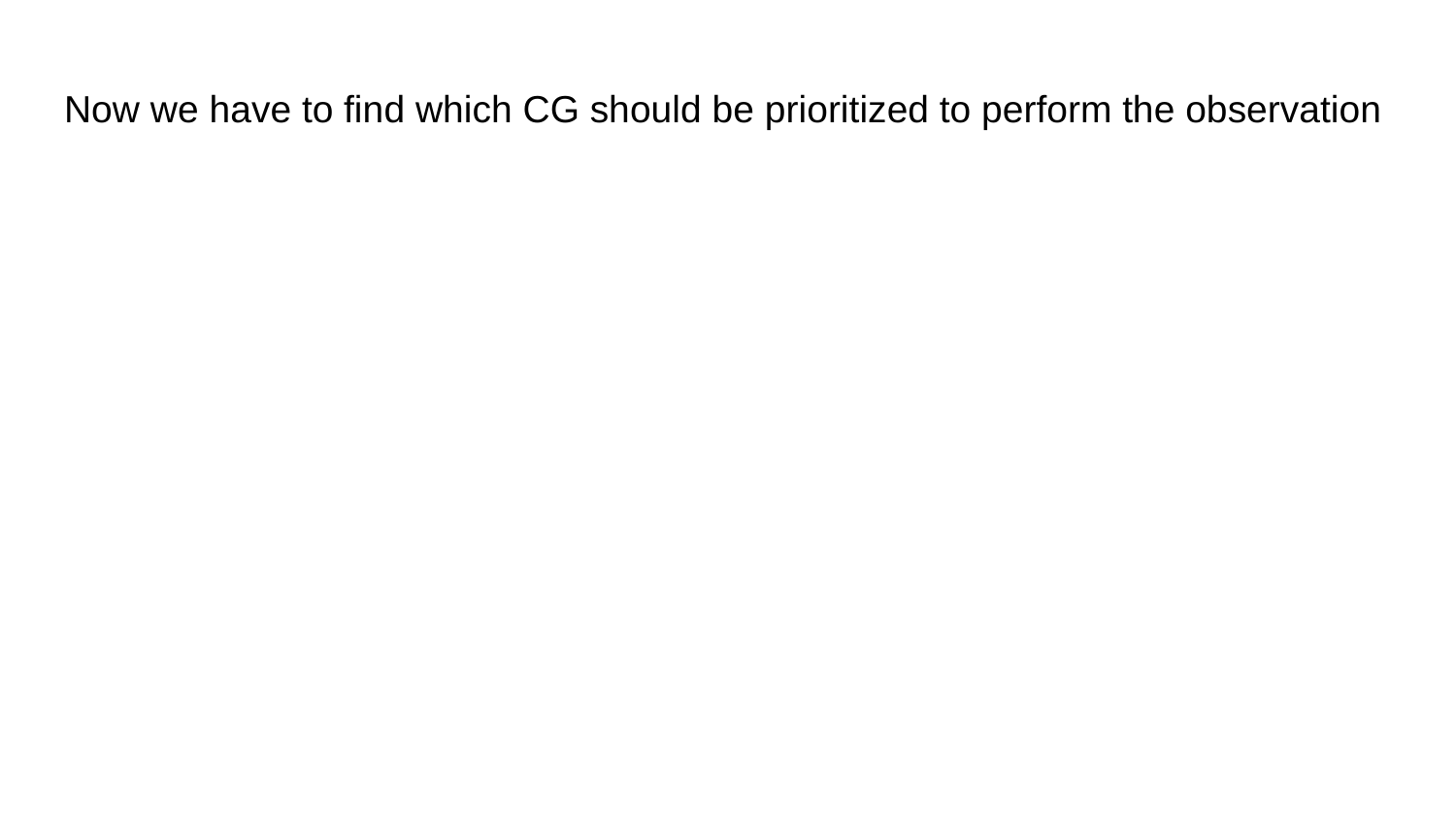

# Now we have to find which CG should be prioritized to perform the observation